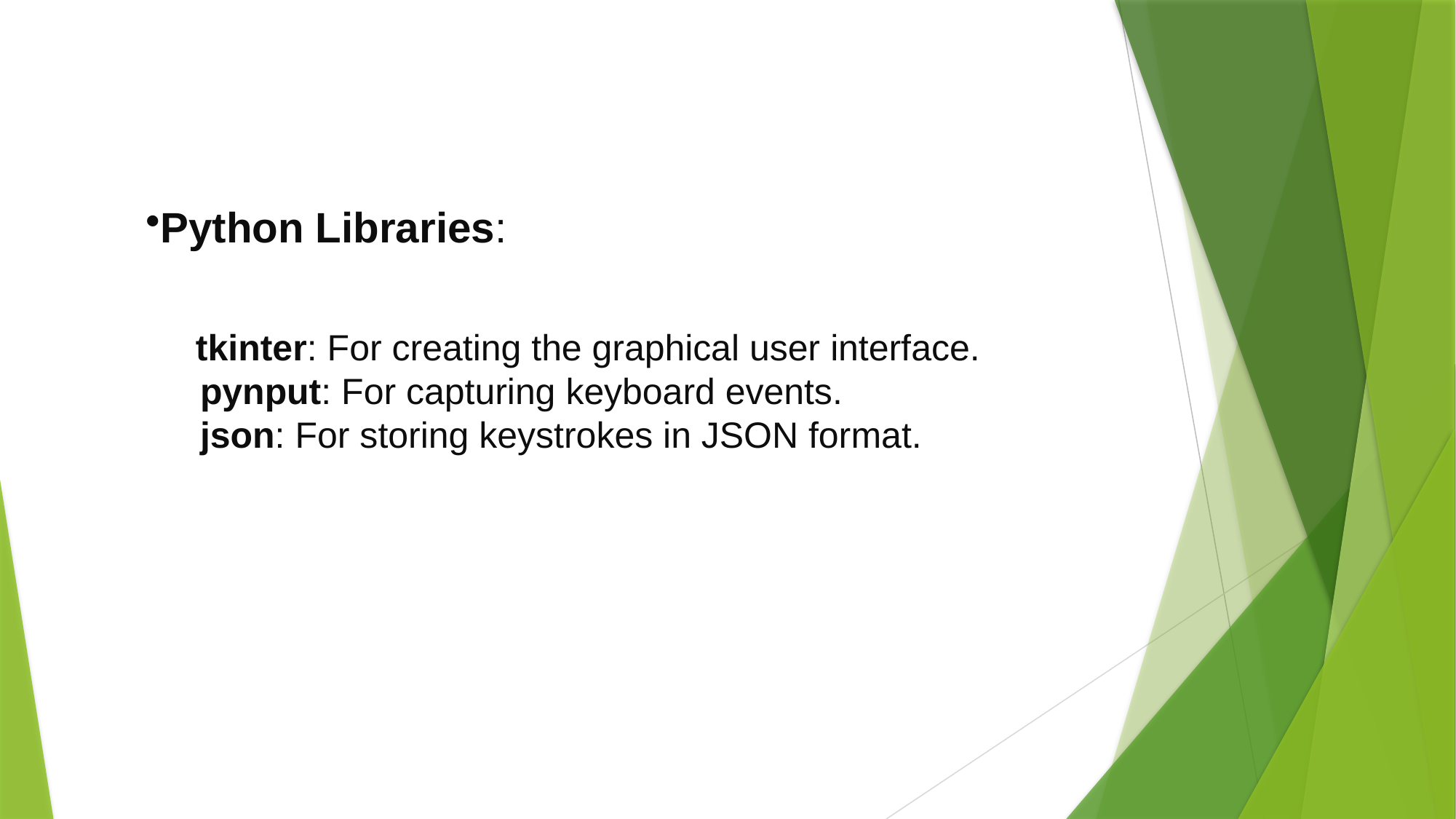

Python Libraries:

      tkinter: For creating the graphical user interface.
pynput: For capturing keyboard events.
json: For storing keystrokes in JSON format.